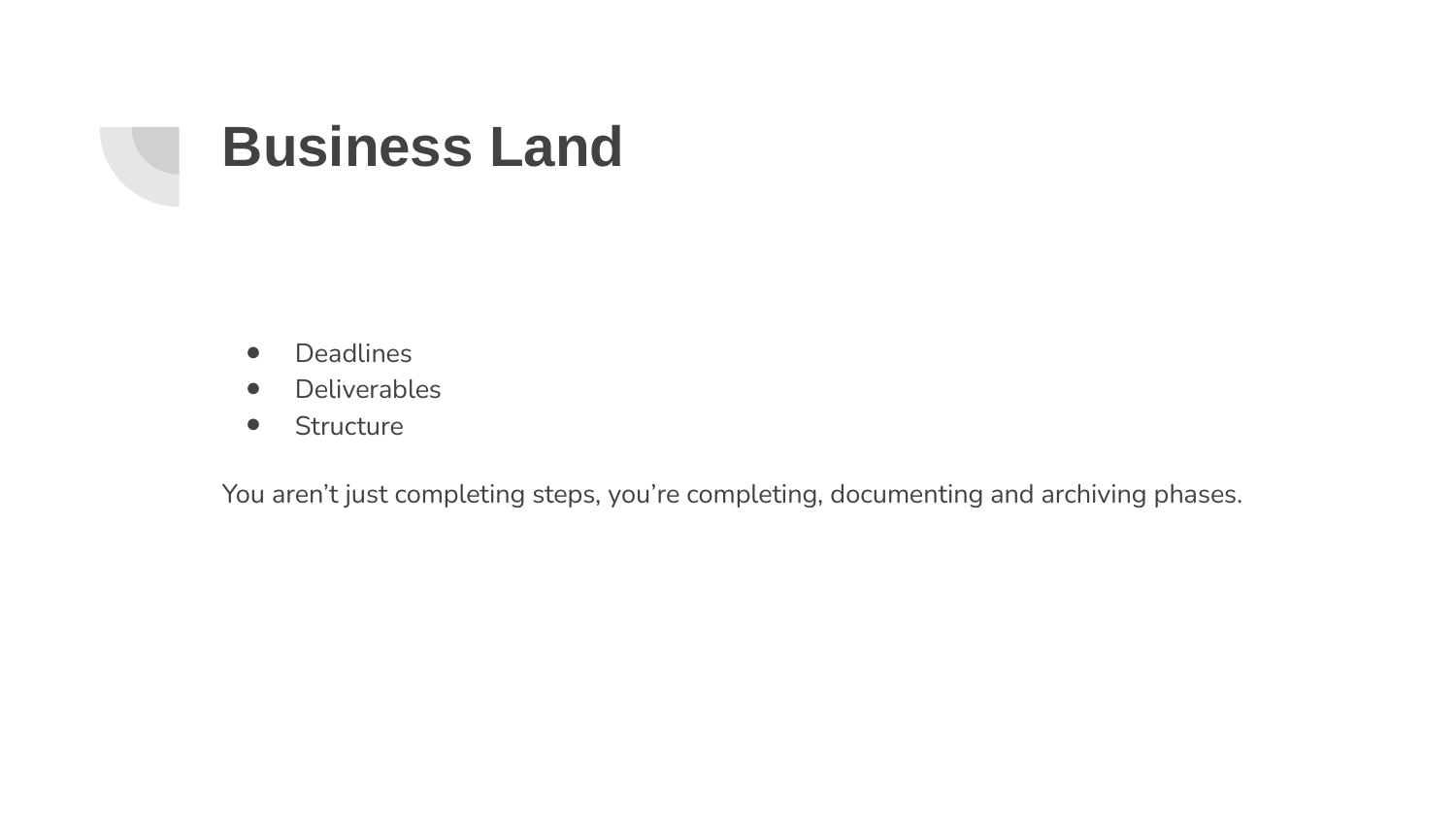

# Business Land
Deadlines
Deliverables
Structure
You aren’t just completing steps, you’re completing, documenting and archiving phases.